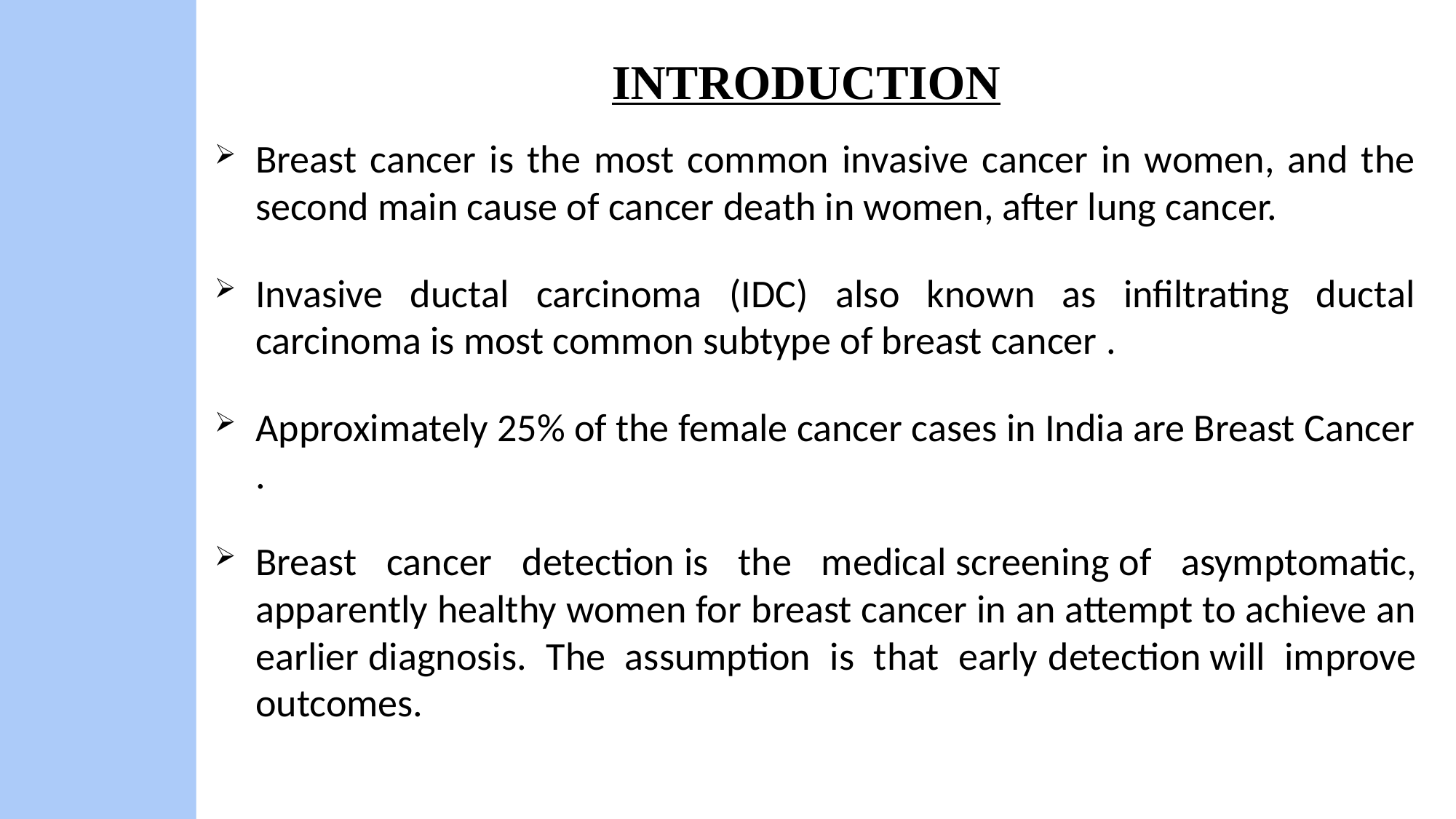

# INTRODUCTION
Breast cancer is the most common invasive cancer in women, and the second main cause of cancer death in women, after lung cancer.
Invasive ductal carcinoma (IDC) also known as infiltrating ductal carcinoma is most common subtype of breast cancer .
Approximately 25% of the female cancer cases in India are Breast Cancer .
Breast cancer detection is the medical screening of asymptomatic, apparently healthy women for breast cancer in an attempt to achieve an earlier diagnosis. The assumption is that early detection will improve outcomes.